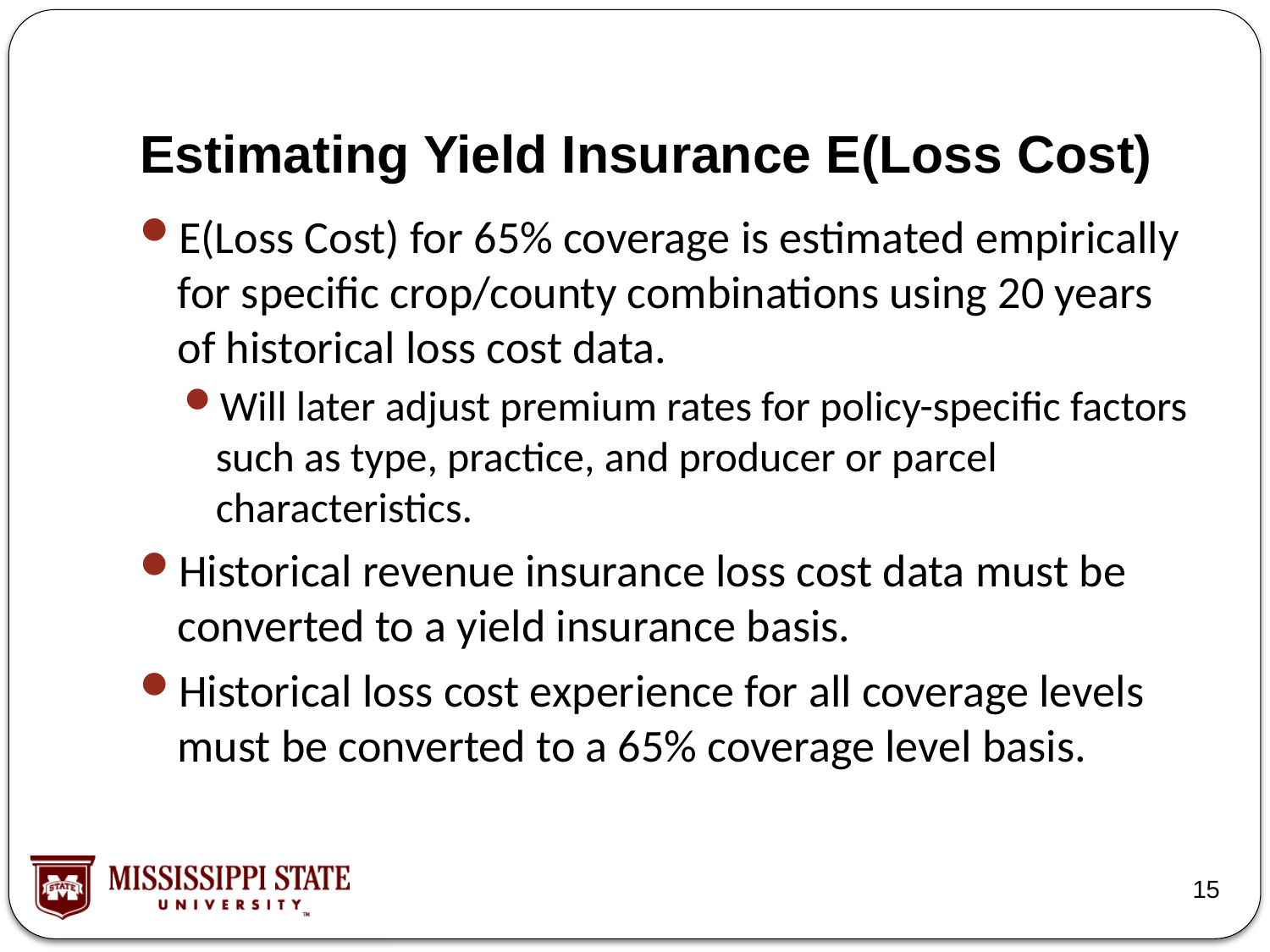

# Estimating Yield Insurance E(Loss Cost)
E(Loss Cost) for 65% coverage is estimated empirically for specific crop/county combinations using 20 years of historical loss cost data.
Will later adjust premium rates for policy-specific factors such as type, practice, and producer or parcel characteristics.
Historical revenue insurance loss cost data must be converted to a yield insurance basis.
Historical loss cost experience for all coverage levels must be converted to a 65% coverage level basis.
15